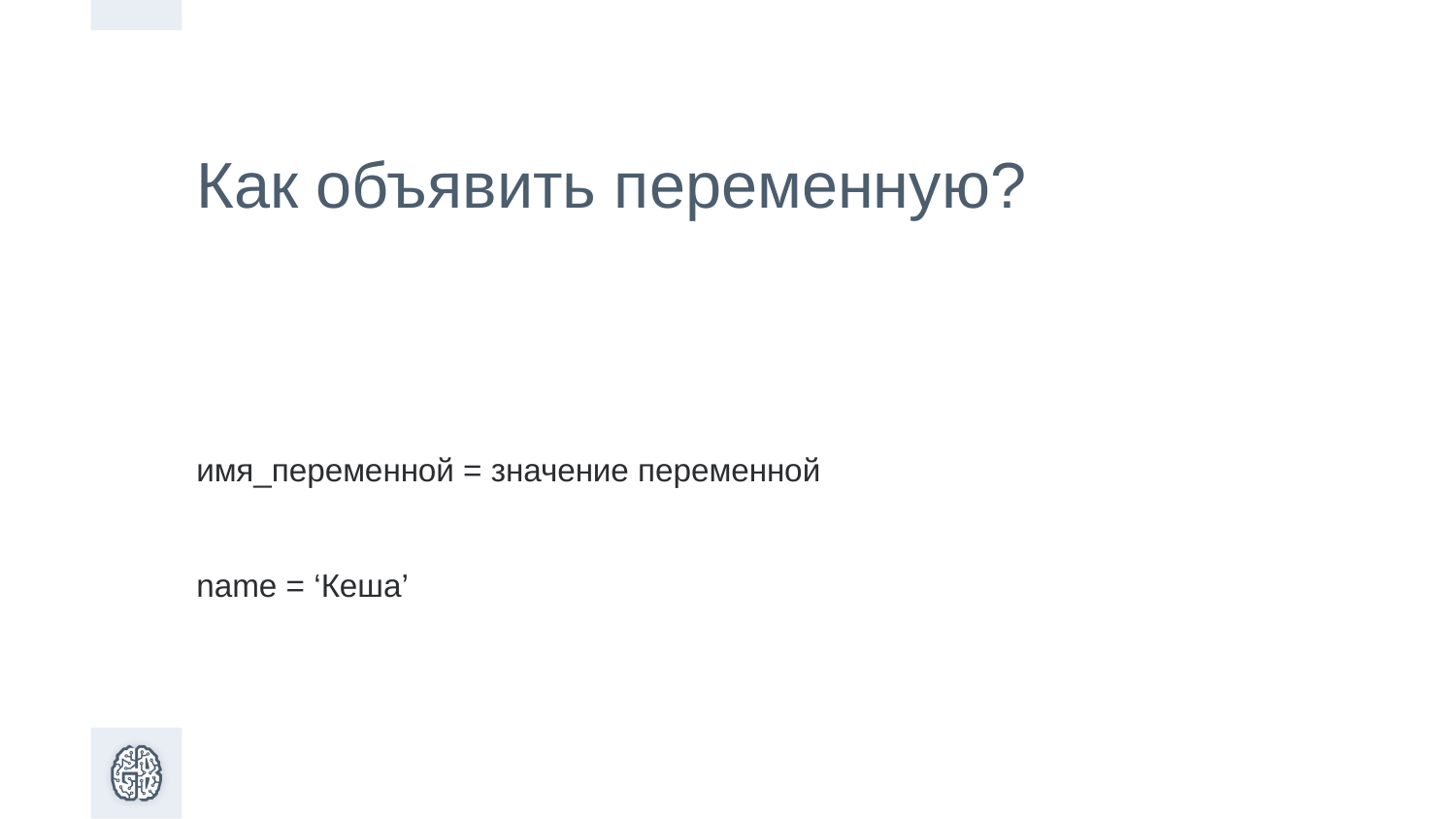

Как объявить переменную?
имя_переменной = значение переменной

name = ‘Кеша’